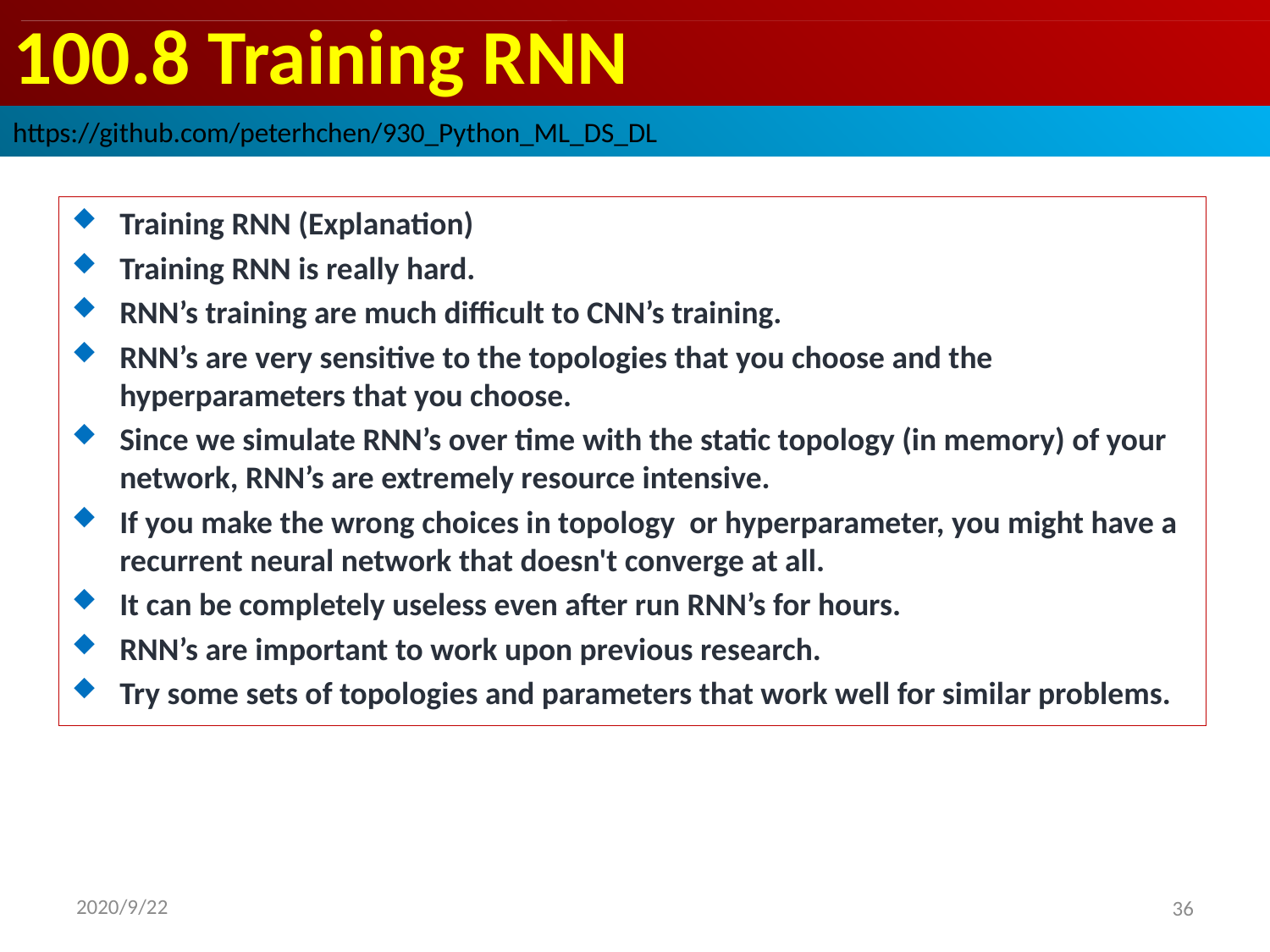

# 100.8 Training RNN

https://github.com/peterhchen/930_Python_ML_DS_DL
Training RNN (Explanation)
Training RNN is really hard.
RNN’s training are much difficult to CNN’s training.
RNN’s are very sensitive to the topologies that you choose and the hyperparameters that you choose.
Since we simulate RNN’s over time with the static topology (in memory) of your network, RNN’s are extremely resource intensive.
If you make the wrong choices in topology  or hyperparameter, you might have a recurrent neural network that doesn't converge at all.
It can be completely useless even after run RNN’s for hours.
RNN’s are important to work upon previous research.
Try some sets of topologies and parameters that work well for similar problems.
2020/9/22
36